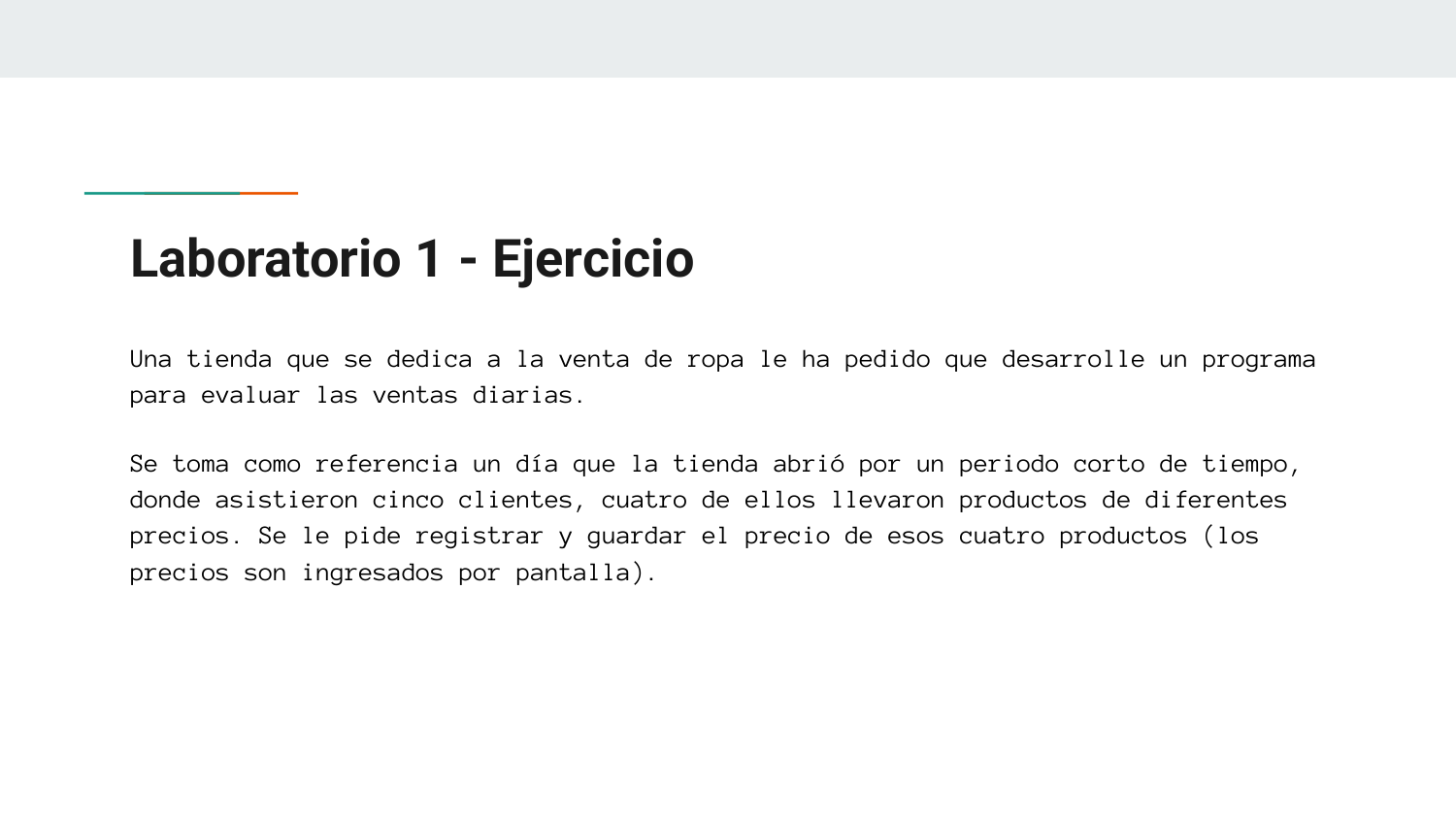

# Laboratorio 1 - Ejercicio
Una tienda que se dedica a la venta de ropa le ha pedido que desarrolle un programa para evaluar las ventas diarias.
Se toma como referencia un día que la tienda abrió por un periodo corto de tiempo, donde asistieron cinco clientes, cuatro de ellos llevaron productos de diferentes precios. Se le pide registrar y guardar el precio de esos cuatro productos (los precios son ingresados por pantalla).